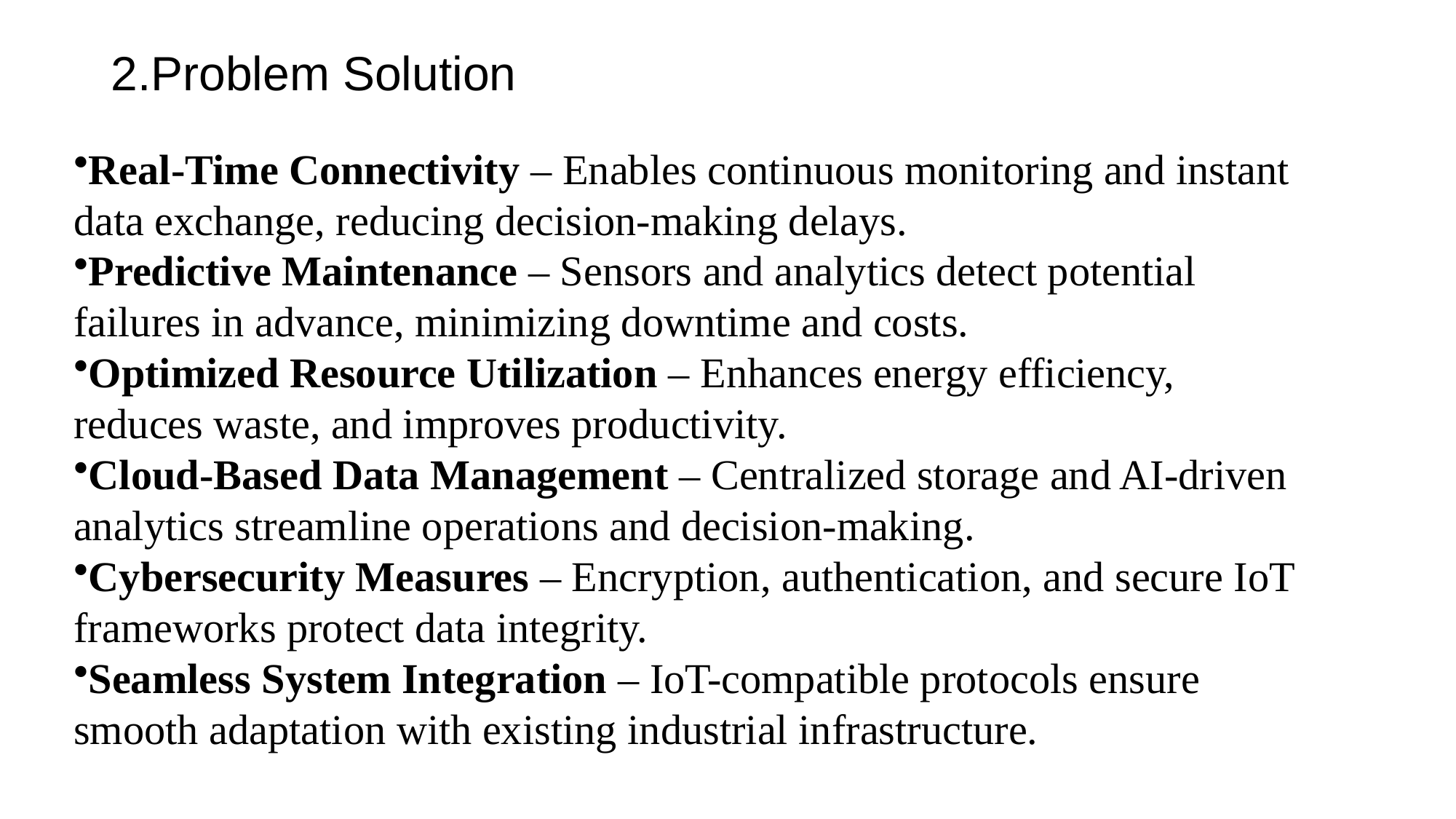

# 2.Problem Solution
Real-Time Connectivity – Enables continuous monitoring and instant data exchange, reducing decision-making delays.
Predictive Maintenance – Sensors and analytics detect potential failures in advance, minimizing downtime and costs.
Optimized Resource Utilization – Enhances energy efficiency, reduces waste, and improves productivity.
Cloud-Based Data Management – Centralized storage and AI-driven analytics streamline operations and decision-making.
Cybersecurity Measures – Encryption, authentication, and secure IoT frameworks protect data integrity.
Seamless System Integration – IoT-compatible protocols ensure smooth adaptation with existing industrial infrastructure.